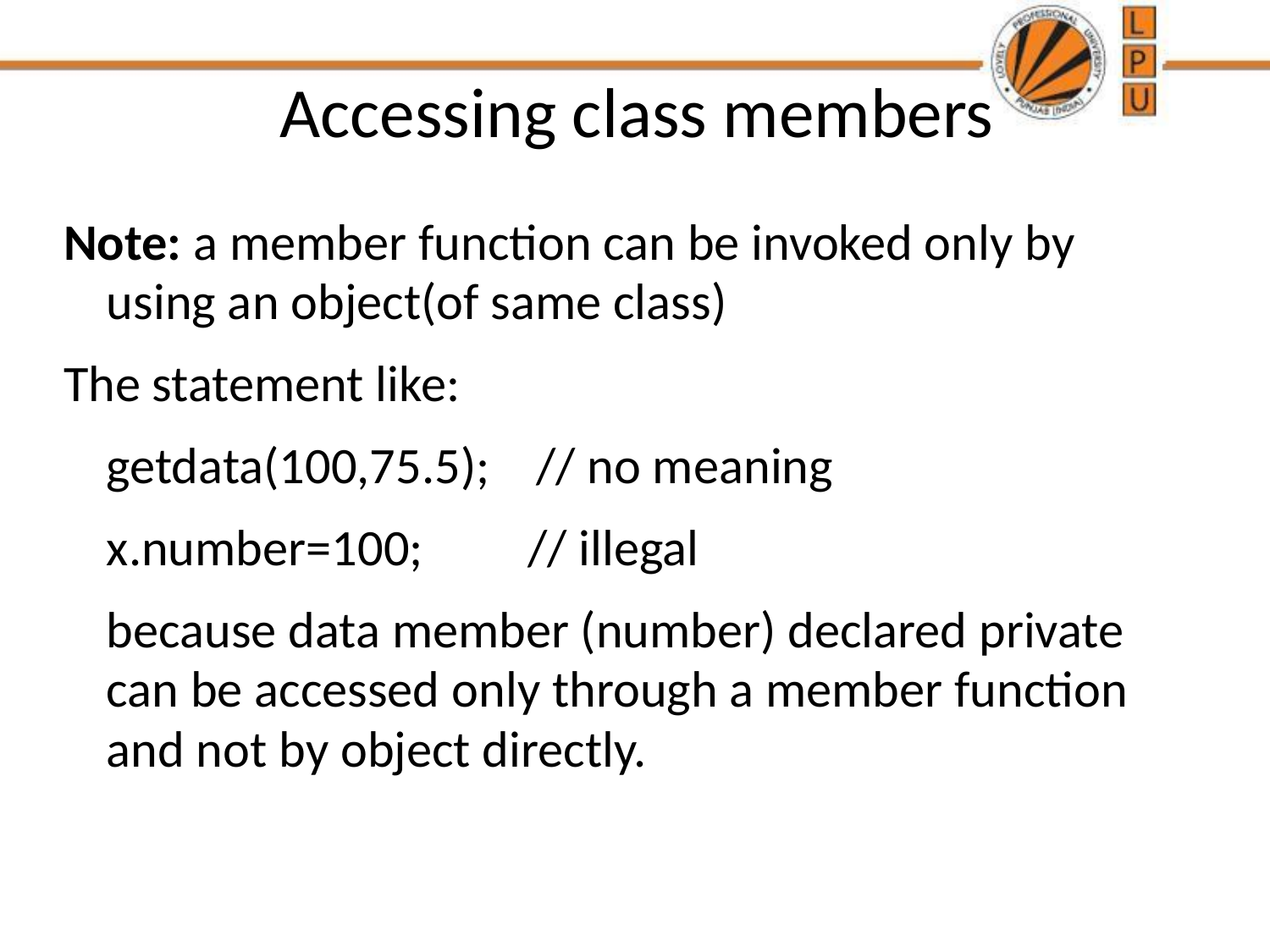

# Accessing class members
Note: a member function can be invoked only by using an object(of same class)
The statement like:
	getdata(100,75.5);    // no meaning
	x.number=100;         // illegal
  	because data member (number) declared private can be accessed only through a member function and not by object directly.